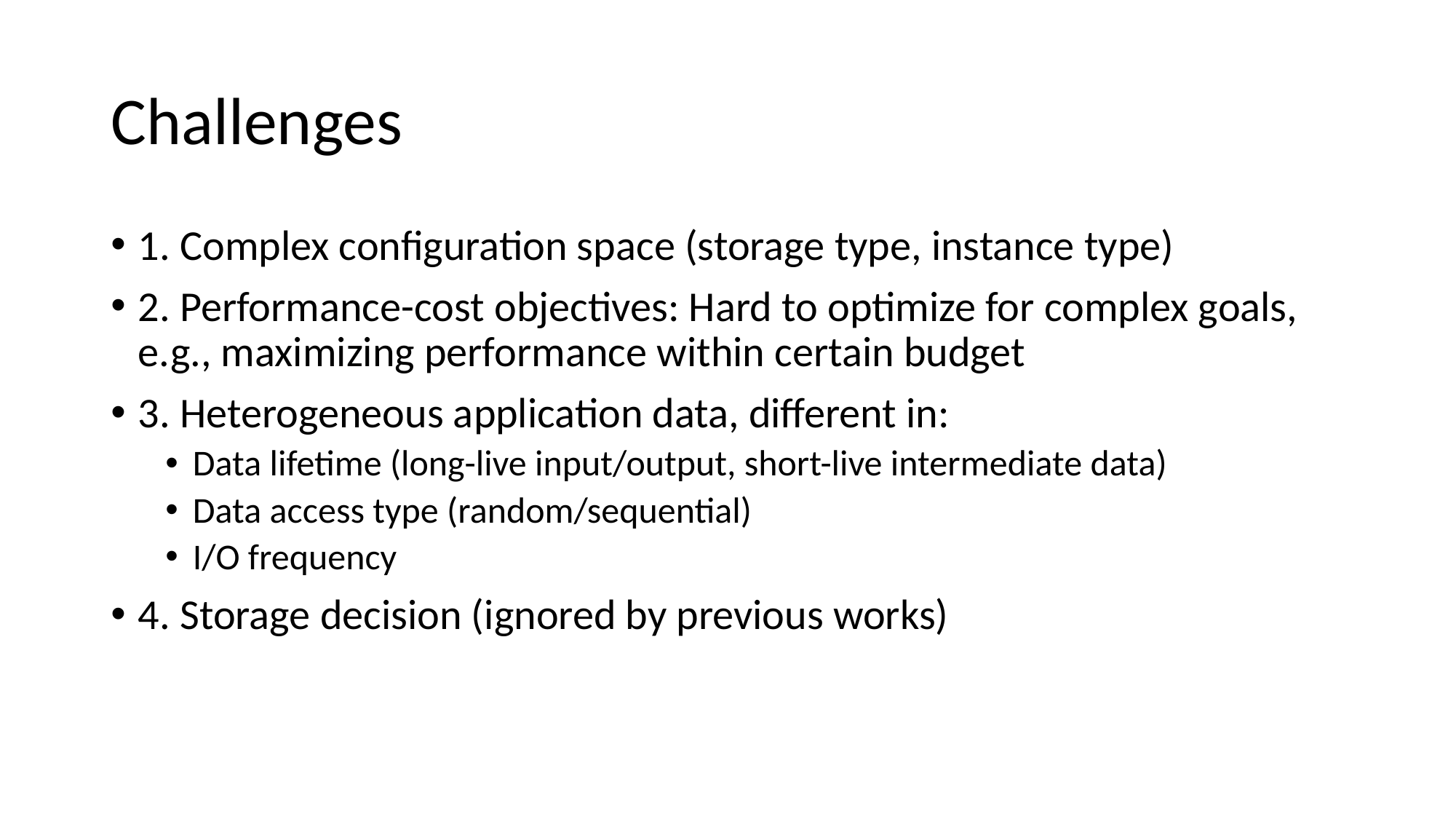

# Challenges
1. Complex configuration space (storage type, instance type)
2. Performance-cost objectives: Hard to optimize for complex goals, e.g., maximizing performance within certain budget
3. Heterogeneous application data, different in:
Data lifetime (long-live input/output, short-live intermediate data)
Data access type (random/sequential)
I/O frequency
4. Storage decision (ignored by previous works)